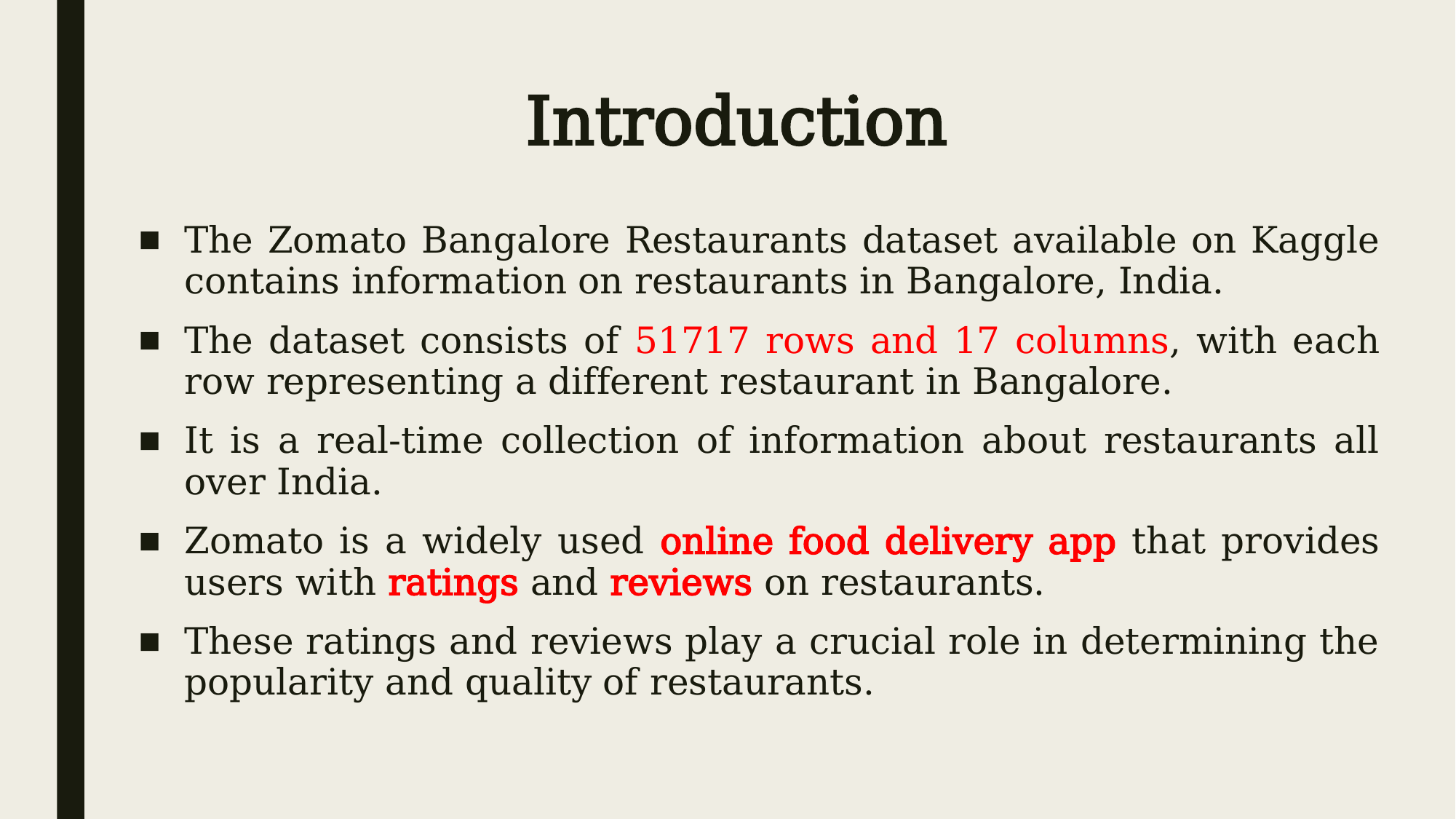

# Introduction
The Zomato Bangalore Restaurants dataset available on Kaggle contains information on restaurants in Bangalore, India.
The dataset consists of 51717 rows and 17 columns, with each row representing a different restaurant in Bangalore.
It is a real-time collection of information about restaurants all over India.
Zomato is a widely used online food delivery app that provides users with ratings and reviews on restaurants.
These ratings and reviews play a crucial role in determining the popularity and quality of restaurants.